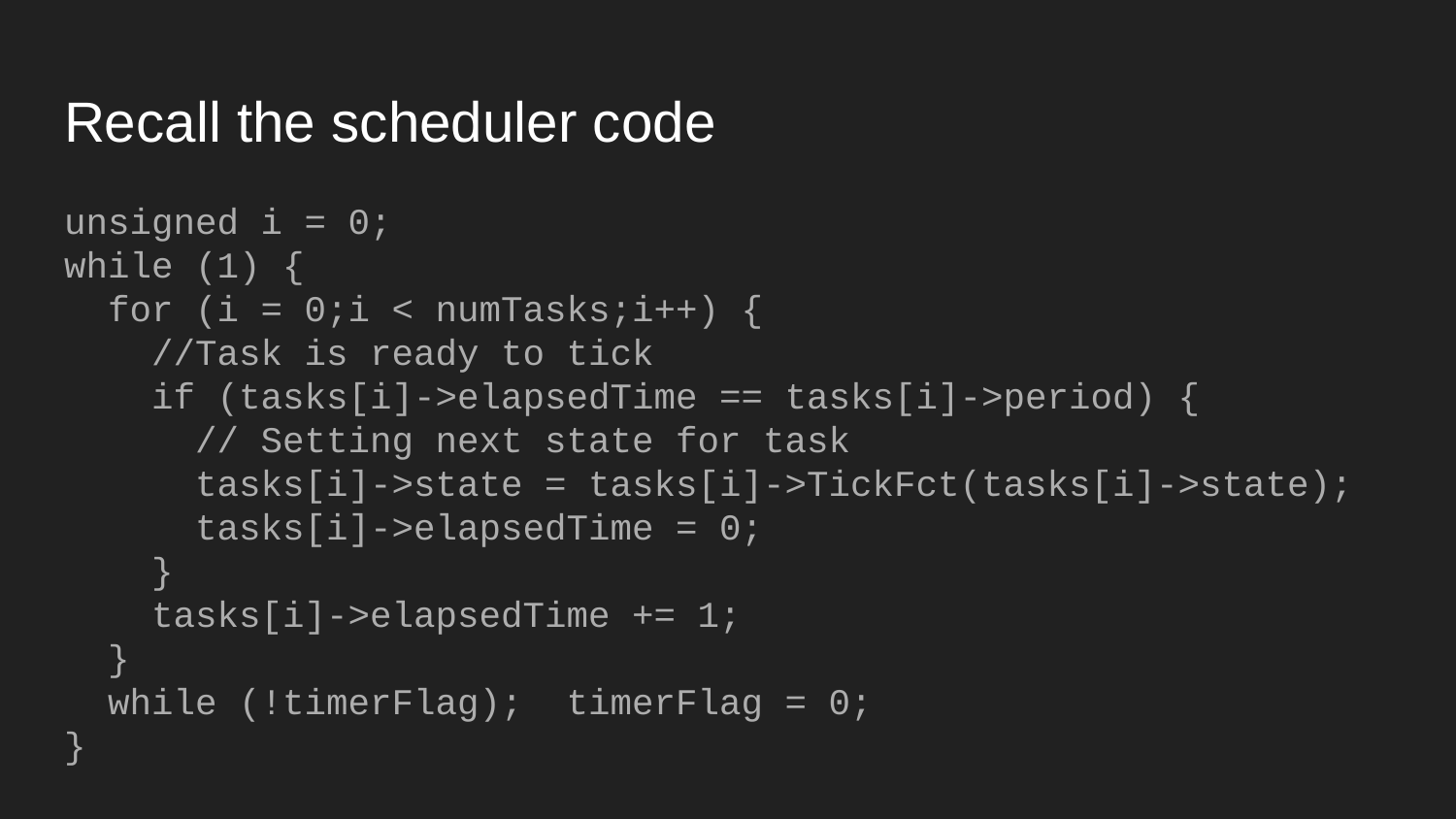

# Recall the scheduler code
unsigned i = 0;
while (1) {
  for (i = 0;i < numTasks;i++) {
    //Task is ready to tick
    if (tasks[i]->elapsedTime == tasks[i]->period) {
      // Setting next state for task
      tasks[i]->state = tasks[i]->TickFct(tasks[i]->state);
      tasks[i]->elapsedTime = 0;
    }
    tasks[i]->elapsedTime += 1;
  }
  while (!timerFlag);  timerFlag = 0;
}